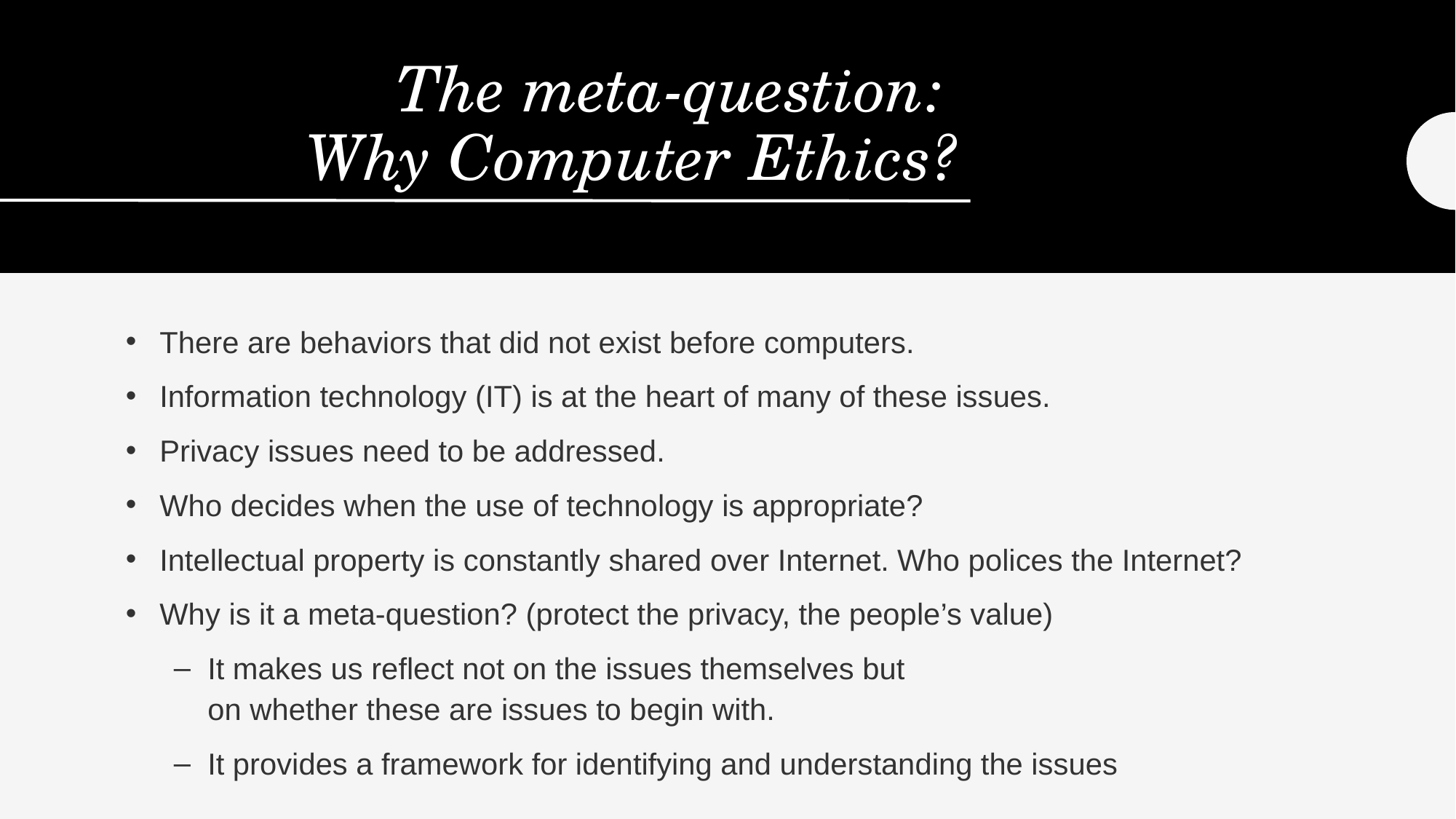

# The meta-question: Why Computer Ethics?

There are behaviors that did not exist before computers.
Information technology (IT) is at the heart of many of these issues.
Privacy issues need to be addressed.
Who decides when the use of technology is appropriate?
Intellectual property is constantly shared over Internet. Who polices the Internet?
Why is it a meta-question? (protect the privacy, the people’s value)
It makes us reflect not on the issues themselves but
on whether these are issues to begin with.
It provides a framework for identifying and understanding the issues